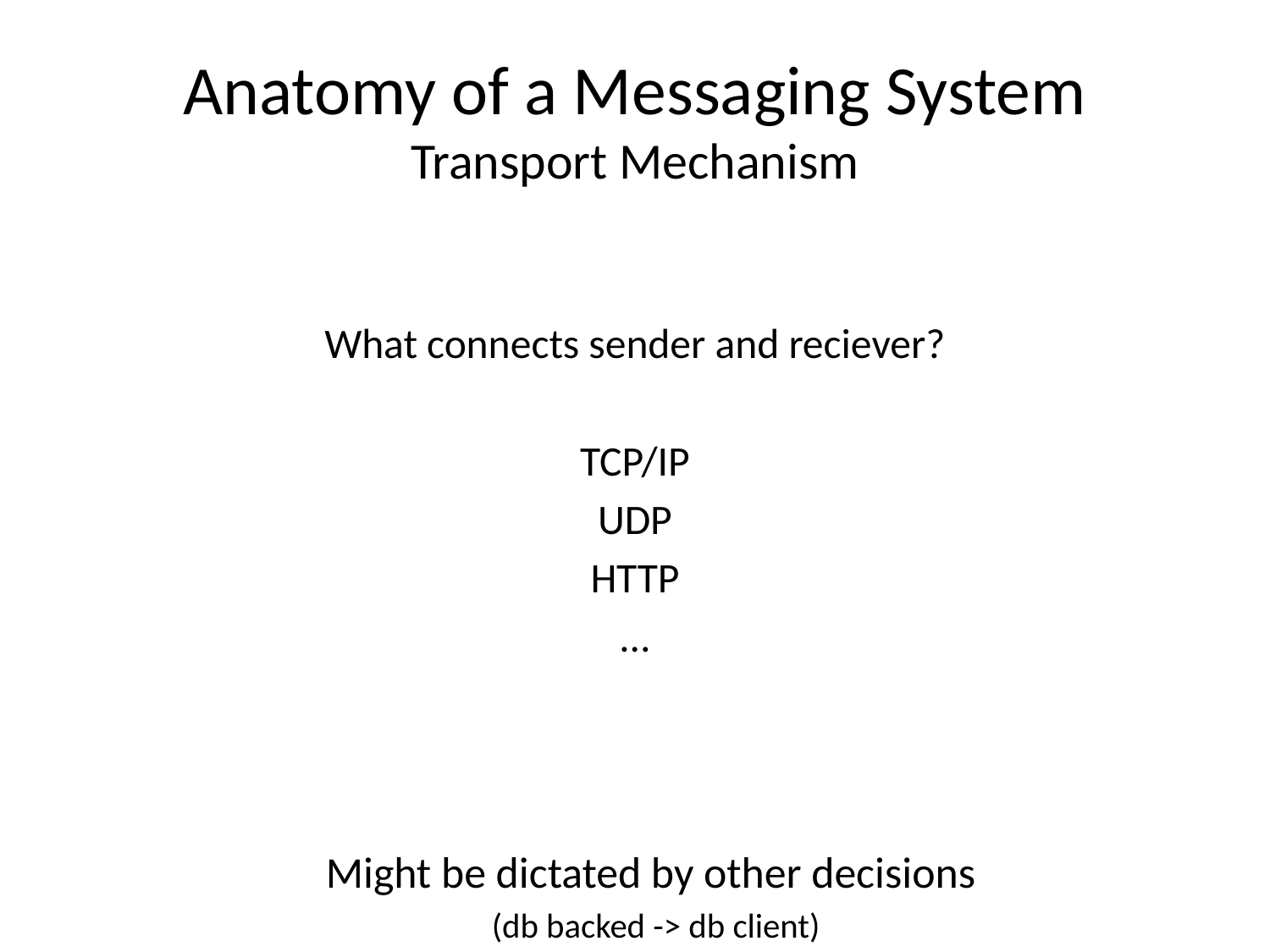

# Anatomy of a Messaging System Transport Mechanism

What connects sender and reciever?

TCP/IP
UDP
HTTP
…

Might be dictated by other decisions
(db backed -> db client)